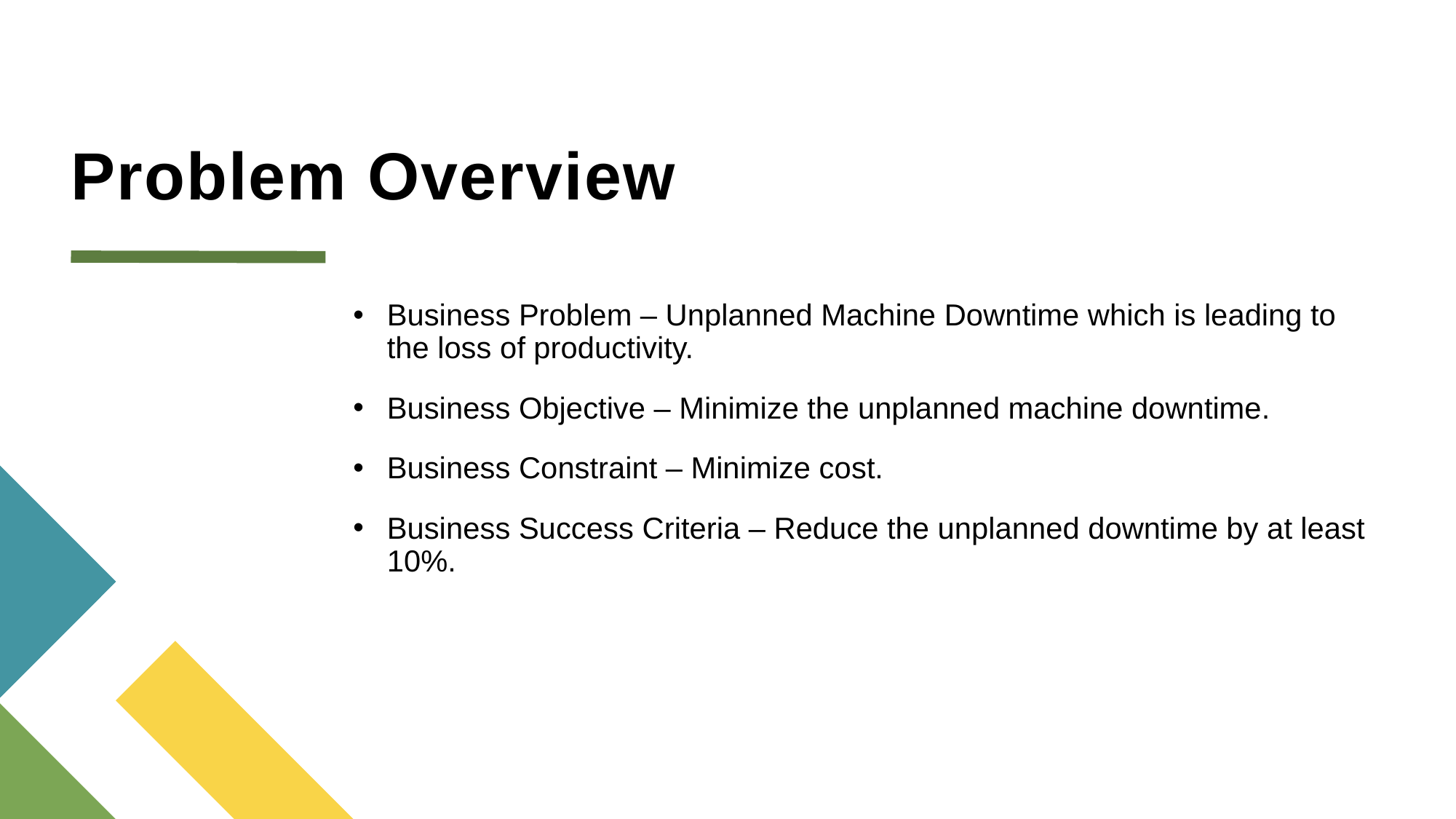

# Problem Overview
Business Problem – Unplanned Machine Downtime which is leading to the loss of productivity.
Business Objective – Minimize the unplanned machine downtime.
Business Constraint – Minimize cost.
Business Success Criteria – Reduce the unplanned downtime by at least 10%.